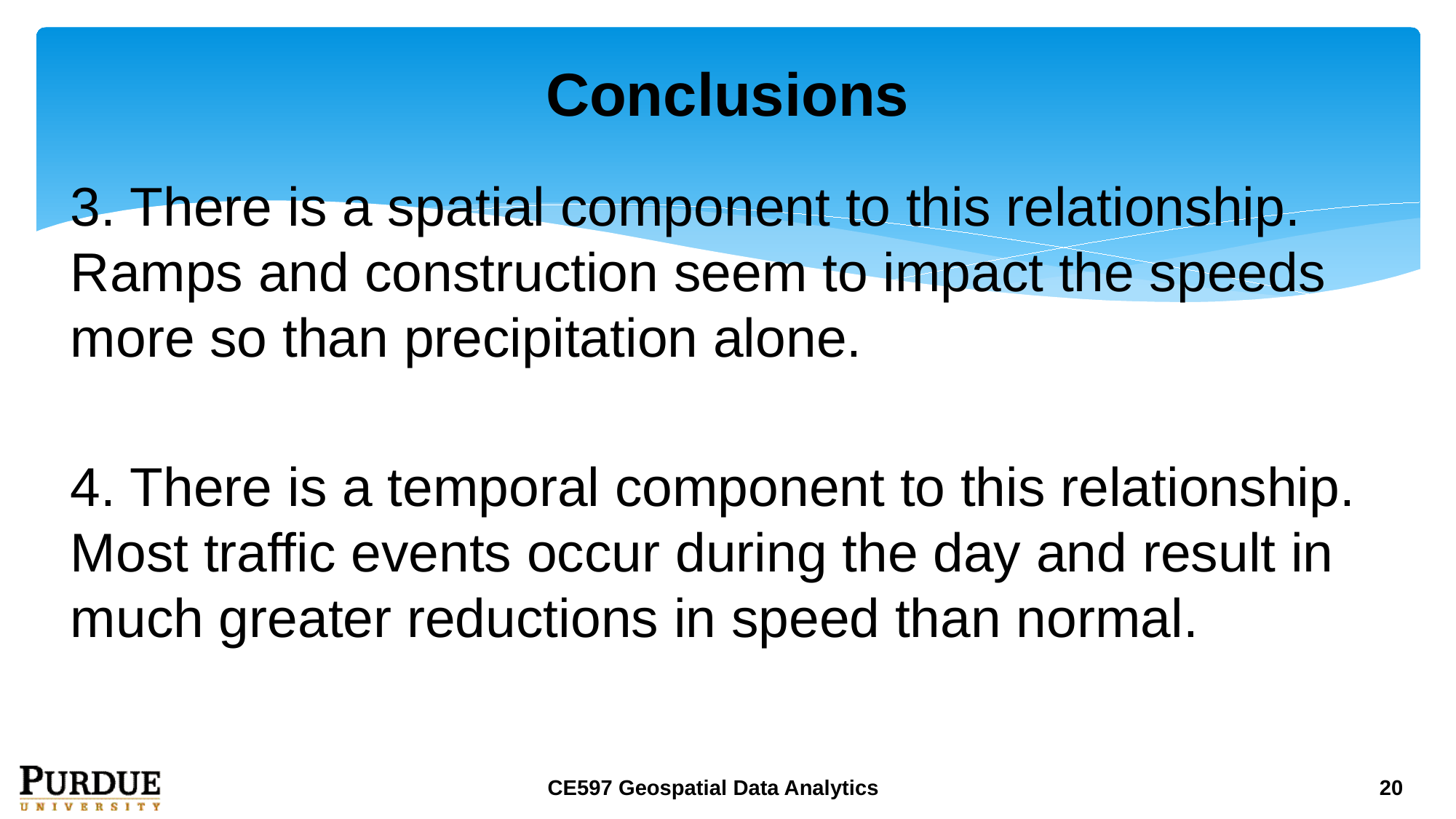

# Conclusions
3. There is a spatial component to this relationship. Ramps and construction seem to impact the speeds more so than precipitation alone.

4. There is a temporal component to this relationship. Most traffic events occur during the day and result in much greater reductions in speed than normal.